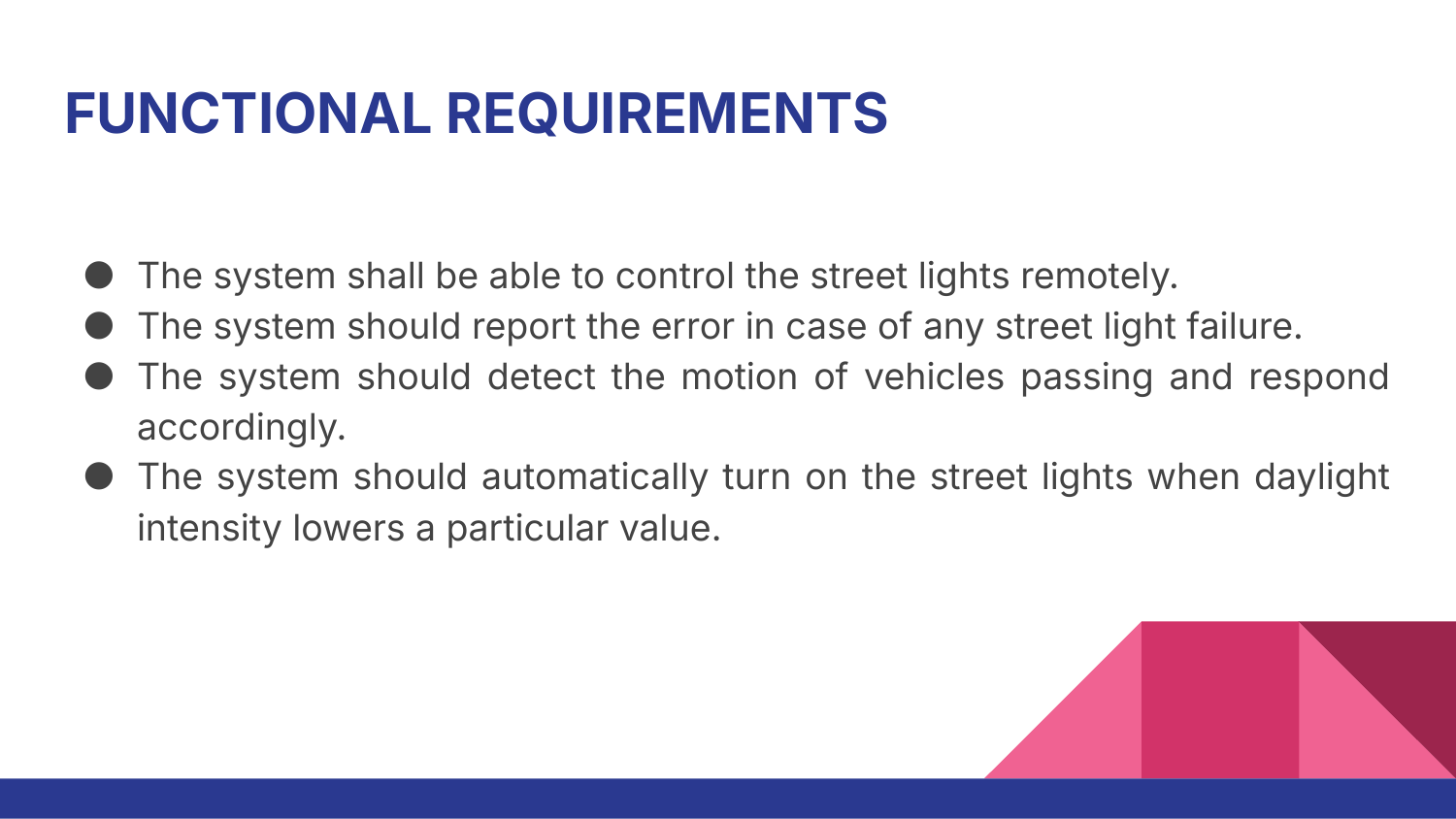

# FUNCTIONAL REQUIREMENTS
The system shall be able to control the street lights remotely.
The system should report the error in case of any street light failure.
The system should detect the motion of vehicles passing and respond accordingly.
The system should automatically turn on the street lights when daylight intensity lowers a particular value.